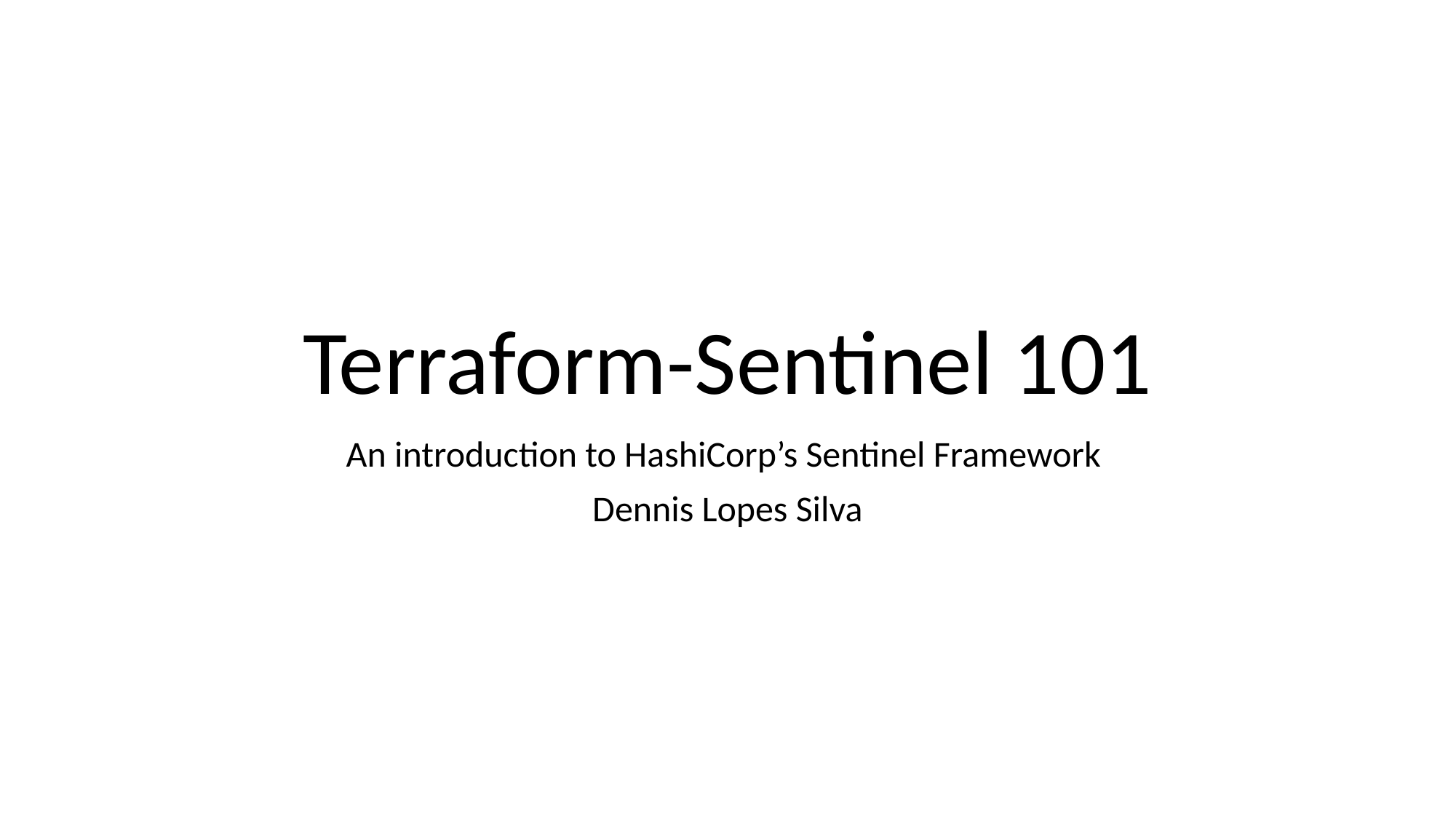

# Terraform-Sentinel 101
An introduction to HashiCorp’s Sentinel Framework
Dennis Lopes Silva